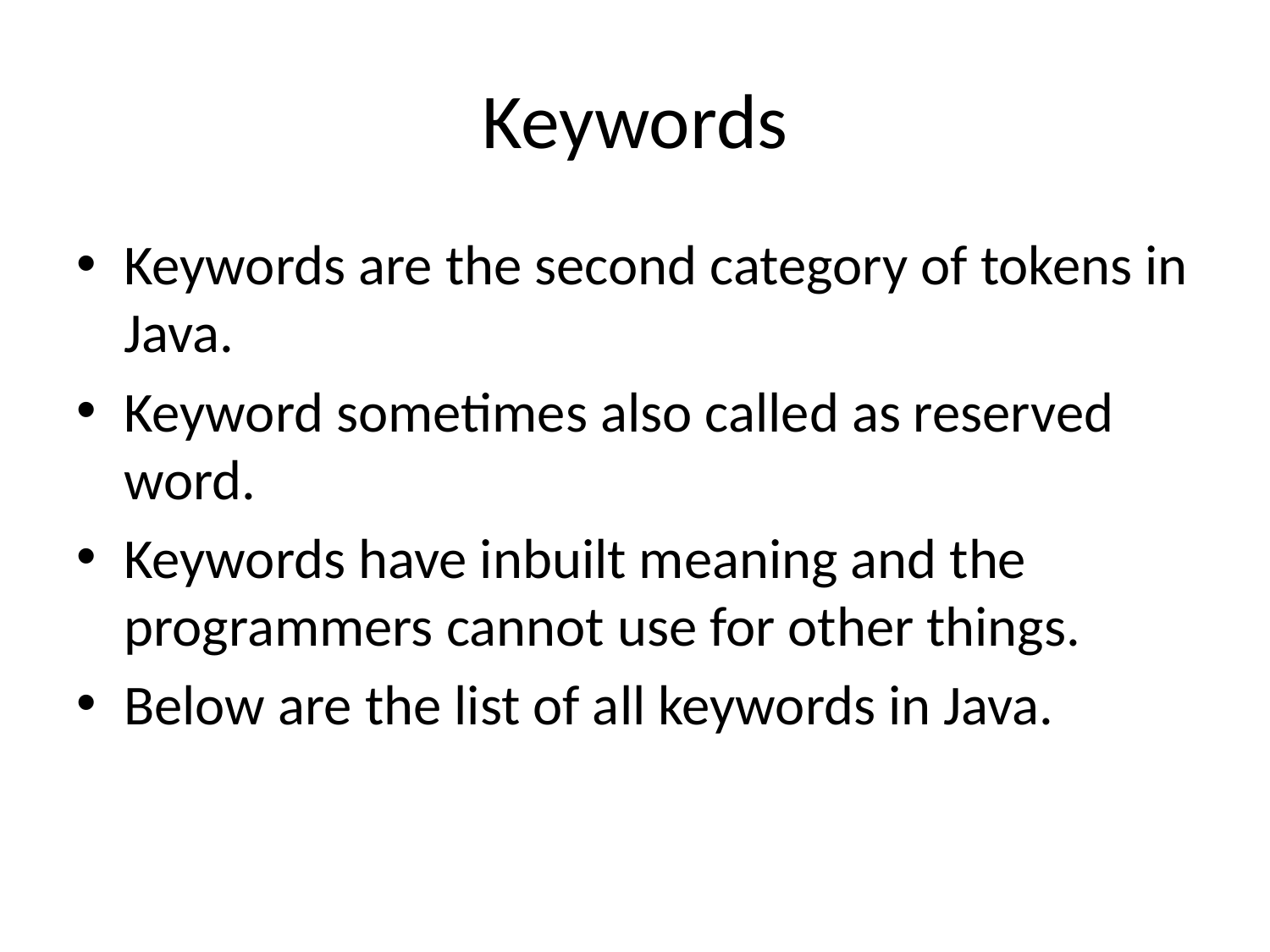

# Keywords
Keywords are the second category of tokens in Java.
Keyword sometimes also called as reserved word.
Keywords have inbuilt meaning and the programmers cannot use for other things.
Below are the list of all keywords in Java.